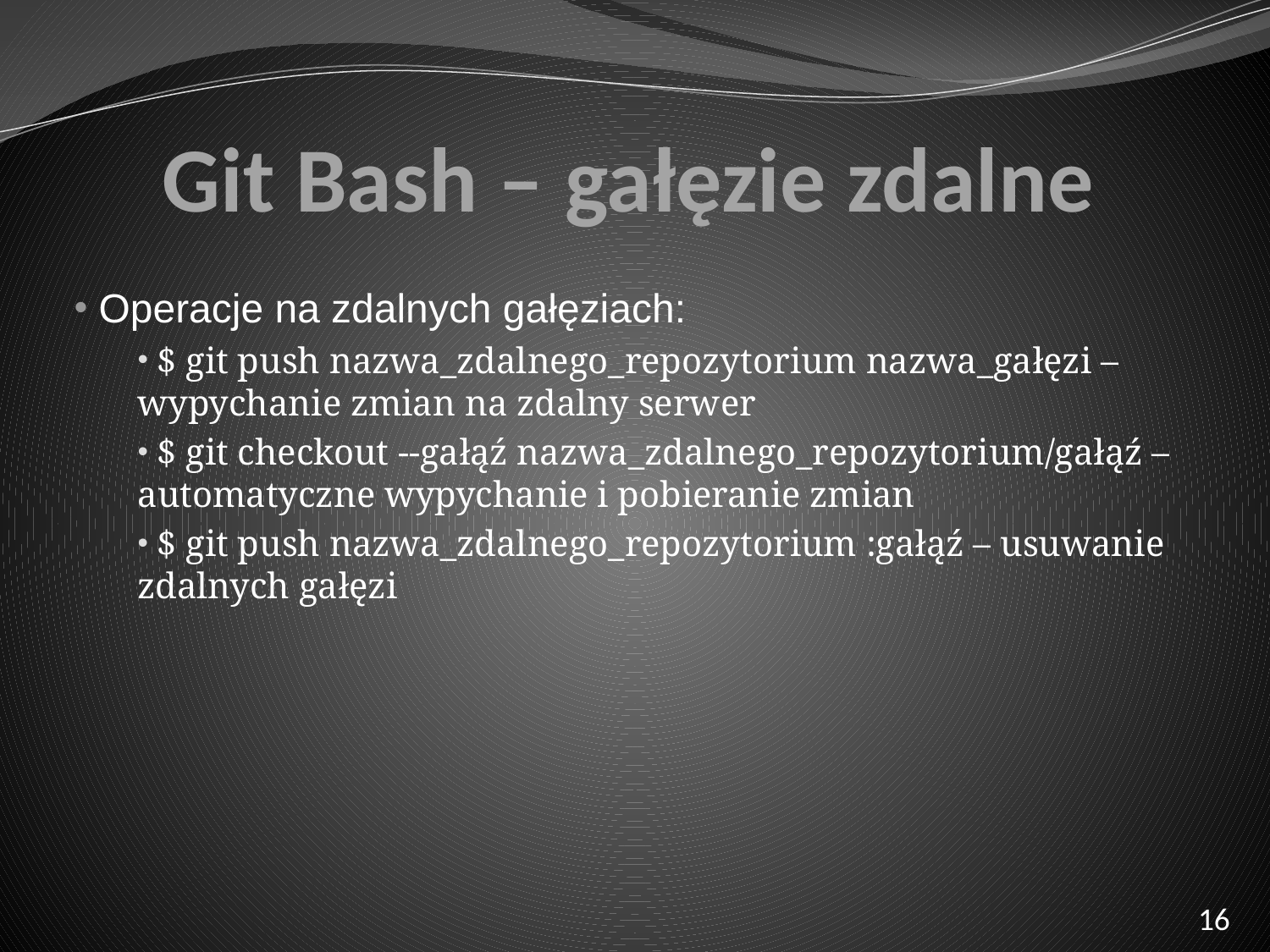

# Git Bash – gałęzie zdalne
 Operacje na zdalnych gałęziach:
 $ git push nazwa_zdalnego_repozytorium nazwa_gałęzi – wypychanie zmian na zdalny serwer
 $ git checkout --gałąź nazwa_zdalnego_repozytorium/gałąź – automatyczne wypychanie i pobieranie zmian
 $ git push nazwa_zdalnego_repozytorium :gałąź – usuwanie zdalnych gałęzi
16